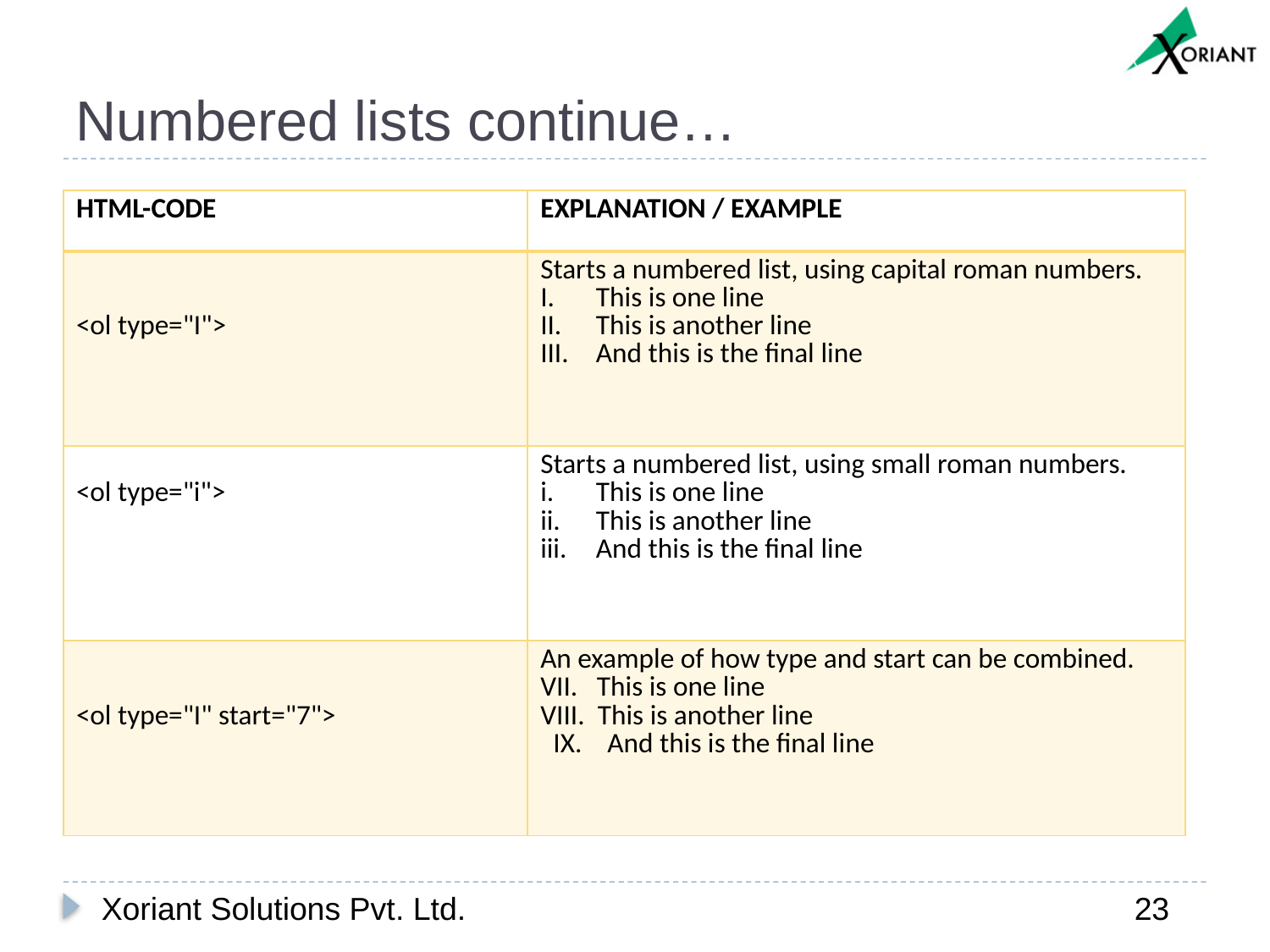

# Numbered lists continue…
| HTML-CODE | EXPLANATION / EXAMPLE |
| --- | --- |
| <ol type="I"> | Starts a numbered list, using capital roman numbers. This is one line This is another line And this is the final line |
| <ol type="i"> | Starts a numbered list, using small roman numbers. This is one line This is another line And this is the final line |
| <ol type="I" start="7"> | An example of how type and start can be combined. VII. This is one line VIII. This is another line IX. And this is the final line |
Xoriant Solutions Pvt. Ltd.
23